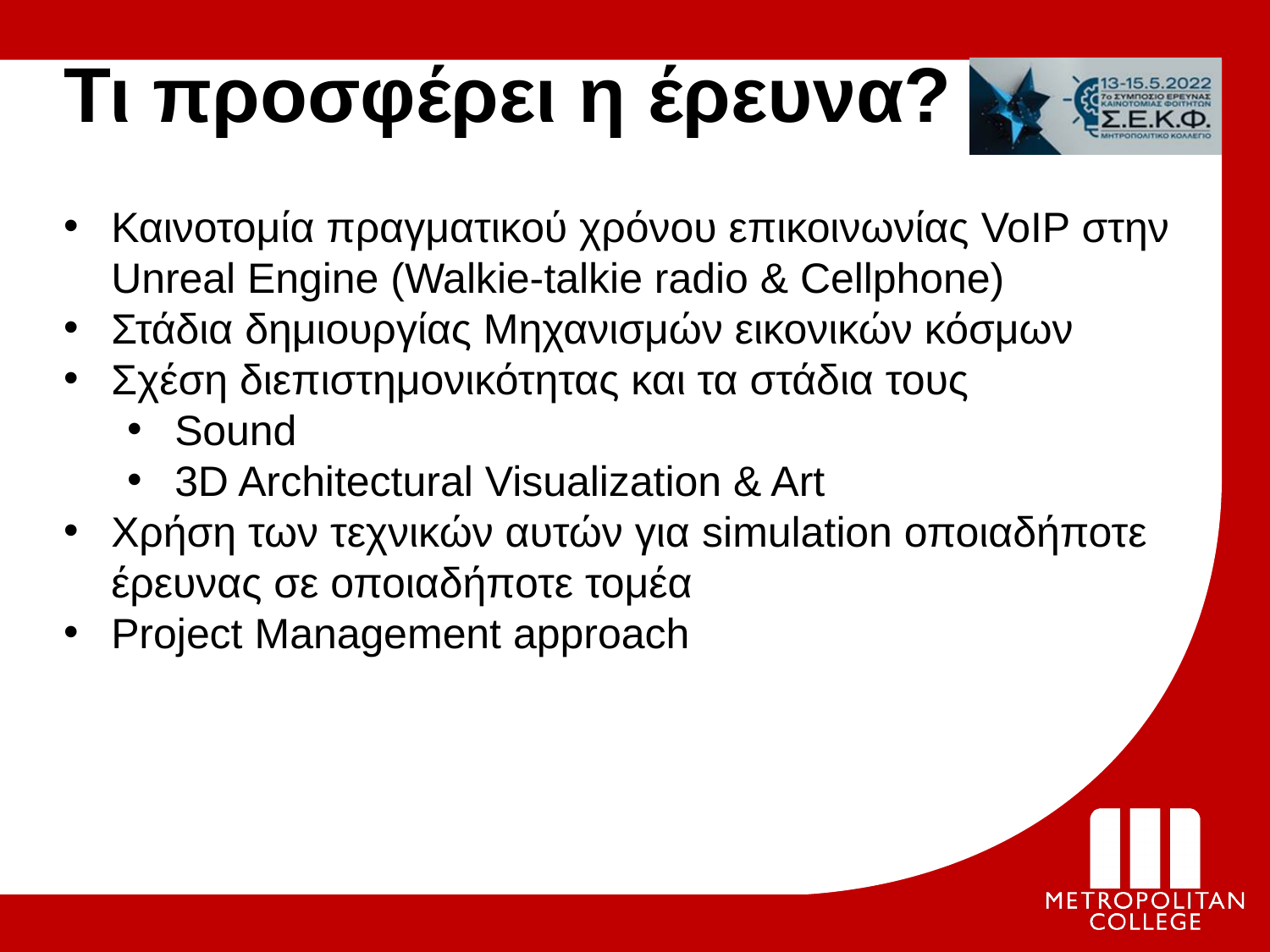

# Τι προσφέρει η έρευνα?
Καινοτομία πραγματικού χρόνου επικοινωνίας VoIP στην Unreal Engine (Walkie-talkie radio & Cellphone)
Στάδια δημιουργίας Μηχανισμών εικονικών κόσμων
Σχέση διεπιστημονικότητας και τα στάδια τους
Sound
3D Architectural Visualization & Art
Χρήση των τεχνικών αυτών για simulation οποιαδήποτε έρευνας σε οποιαδήποτε τομέα
Project Management approach